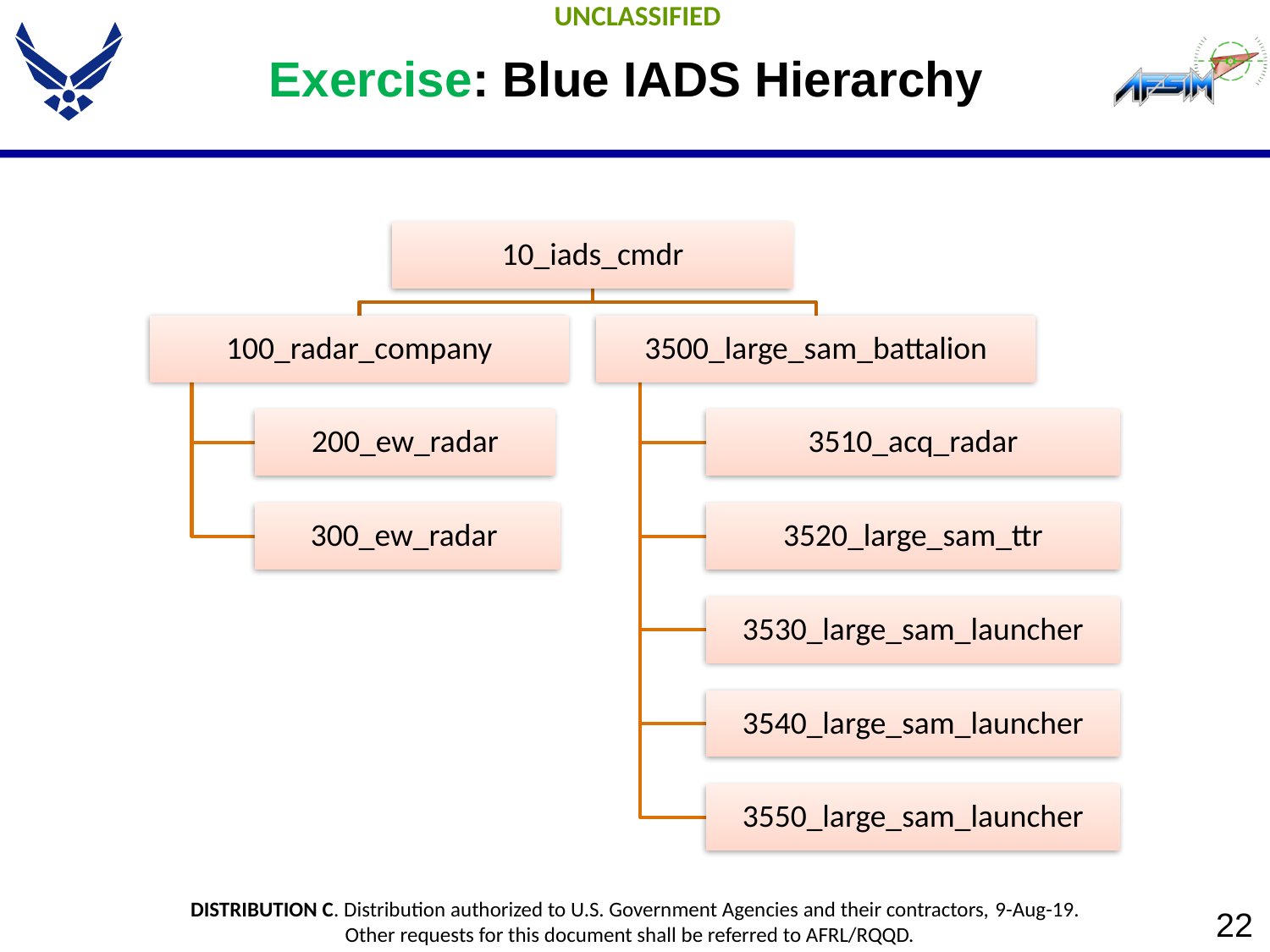

# Exercise: Blue IADS Hierarchy
10_iads_cmdr
100_radar_company
200_ew_radar
300_ew_radar
3500_large_sam_battalion
3510_acq_radar
3520_large_sam_ttr
3530_large_sam_launcher
3540_large_sam_launcher
3550_large_sam_launcher